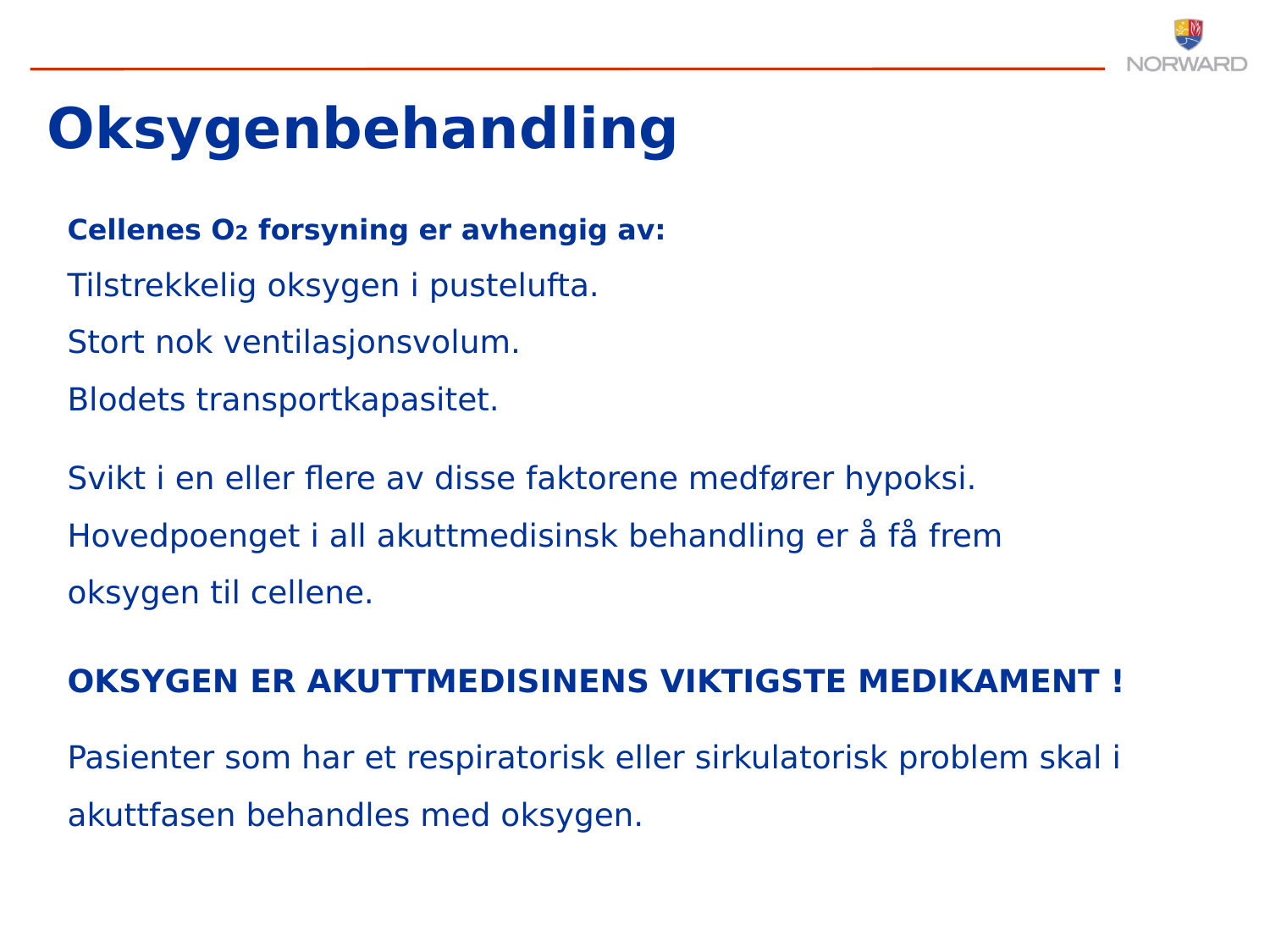

Oksygenbehandling
Cellenes O2 forsyning er avhengig av:
Tilstrekkelig oksygen i pustelufta.
Stort nok ventilasjonsvolum.
Blodets transportkapasitet.

Svikt i en eller flere av disse faktorene medfører hypoksi.
Hovedpoenget i all akuttmedisinsk behandling er å få frem
oksygen til cellene.

OKSYGEN ER AKUTTMEDISINENS VIKTIGSTE MEDIKAMENT !

Pasienter som har et respiratorisk eller sirkulatorisk problem skal i akuttfasen behandles med oksygen.